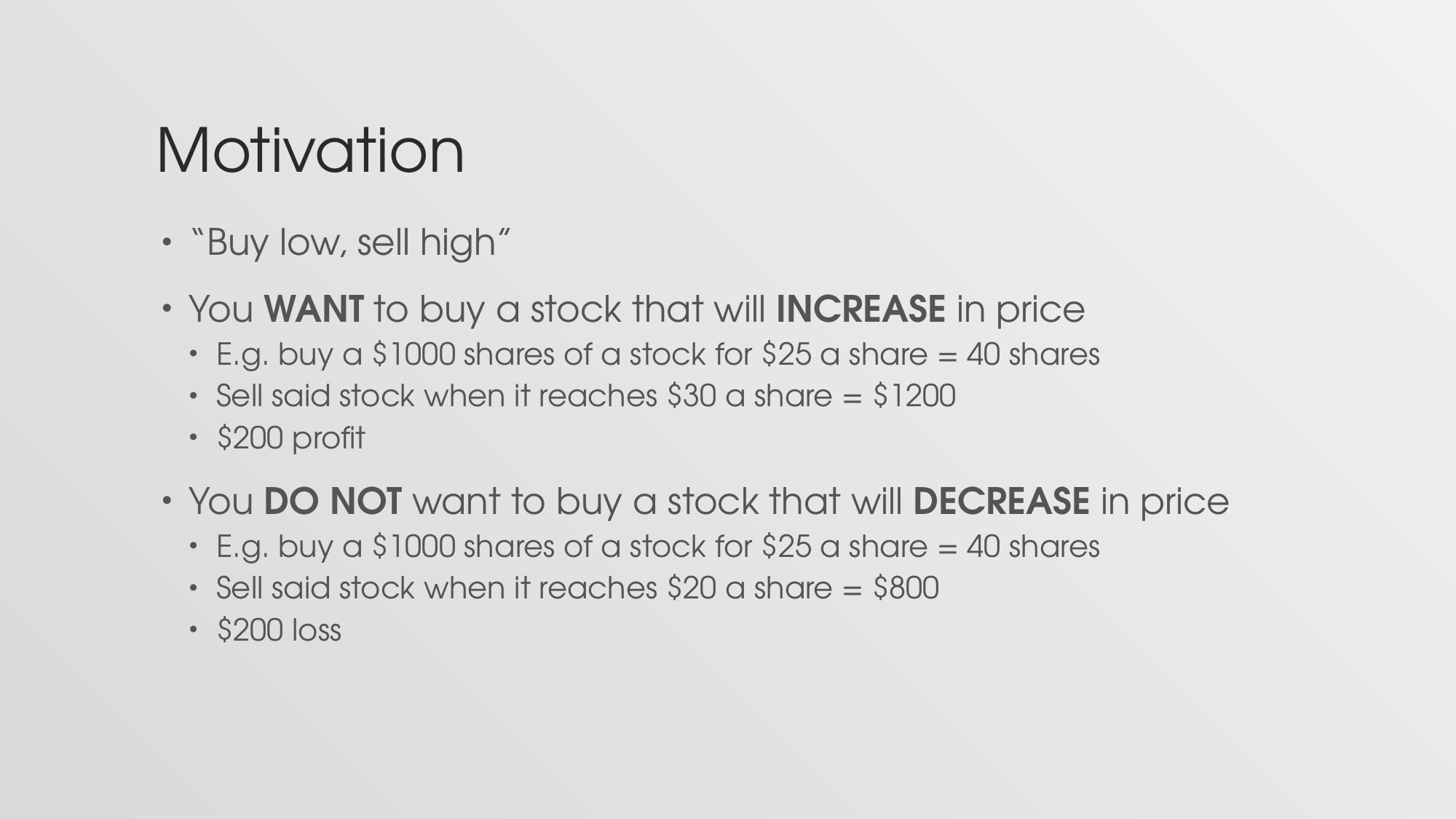

# Motivation
“Buy low, sell high”
You WANT to buy a stock that will INCREASE in price
E.g. buy a $1000 shares of a stock for $25 a share = 40 shares
Sell said stock when it reaches $30 a share = $1200
$200 profit
You DO NOT want to buy a stock that will DECREASE in price
E.g. buy a $1000 shares of a stock for $25 a share = 40 shares
Sell said stock when it reaches $20 a share = $800
$200 loss